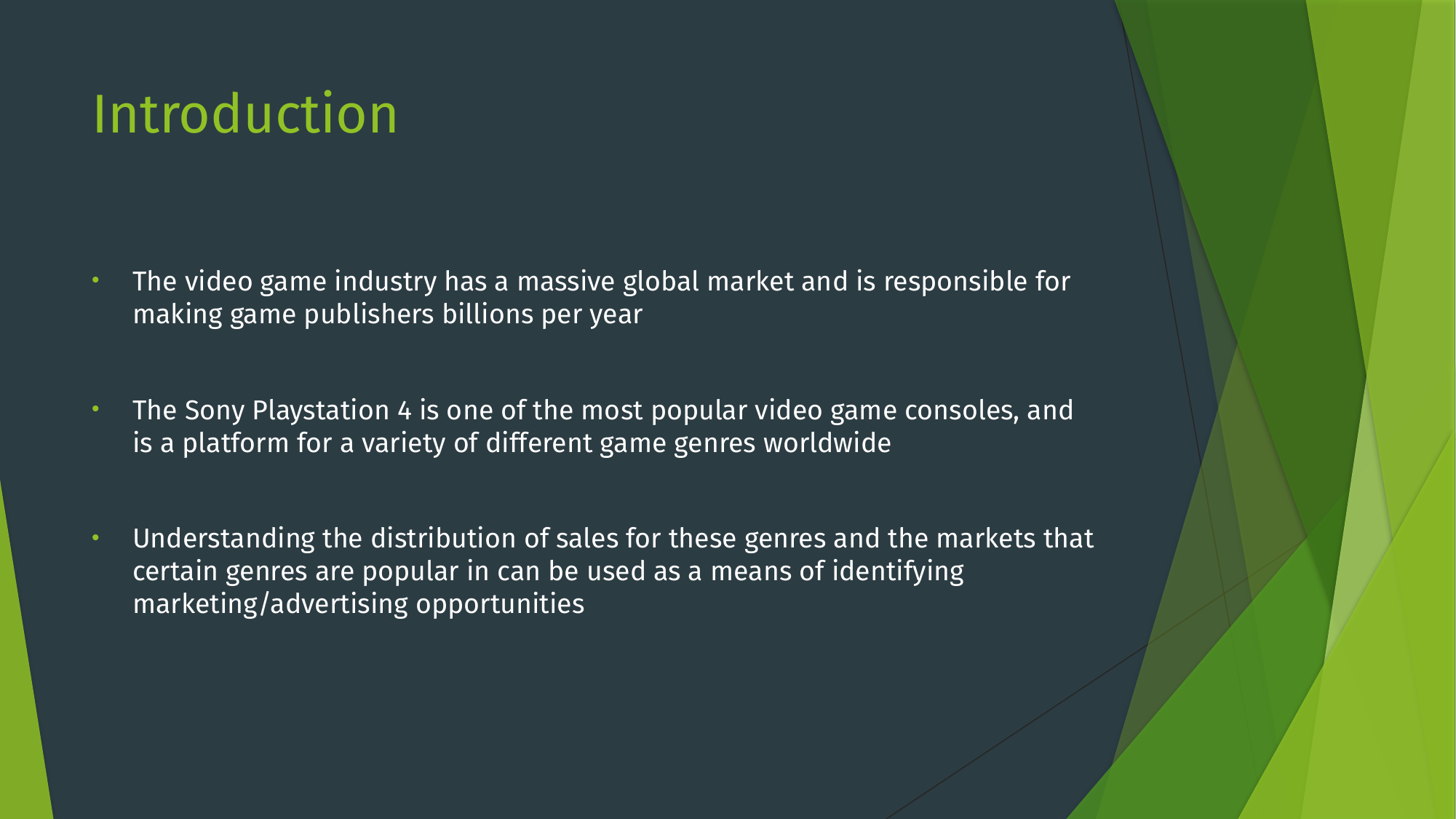

# Introduction
The video game industry has a massive global market and is responsible for making game publishers billions per year

The Sony Playstation 4 is one of the most popular video game consoles, and is a platform for a variety of different game genres worldwide

Understanding the distribution of sales for these genres and the markets that certain genres are popular in can be used as a means of identifying marketing/advertising opportunities